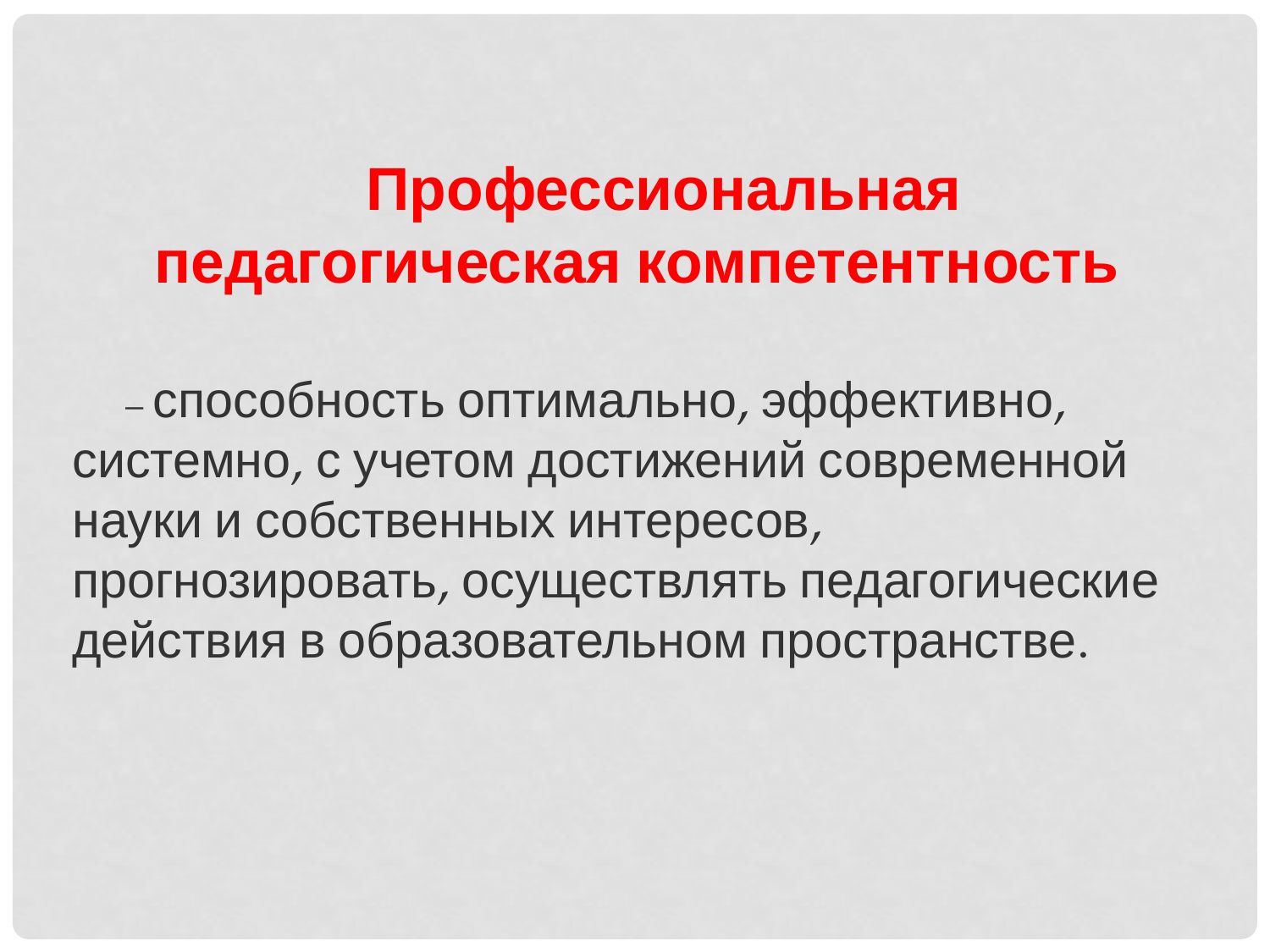

Профессиональная педагогическая компетентность

– способность оптимально, эффективно, системно, с учетом достижений современной науки и собственных интересов, прогнозировать, осуществлять педагогические действия в образовательном пространстве.